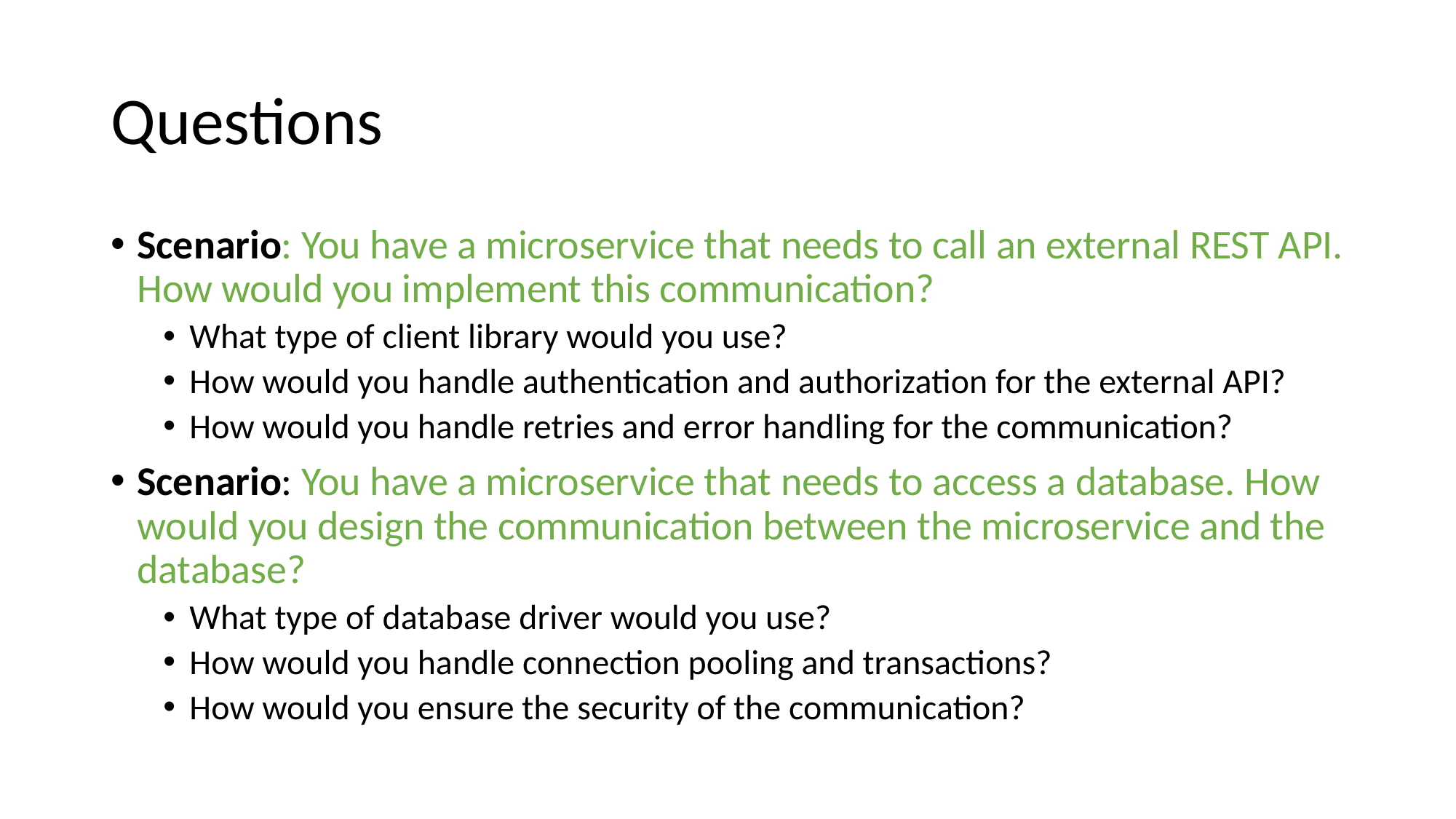

# Questions
Scenario: You have a microservice that needs to call an external REST API. How would you implement this communication?
What type of client library would you use?
How would you handle authentication and authorization for the external API?
How would you handle retries and error handling for the communication?
Scenario: You have a microservice that needs to access a database. How would you design the communication between the microservice and the database?
What type of database driver would you use?
How would you handle connection pooling and transactions?
How would you ensure the security of the communication?